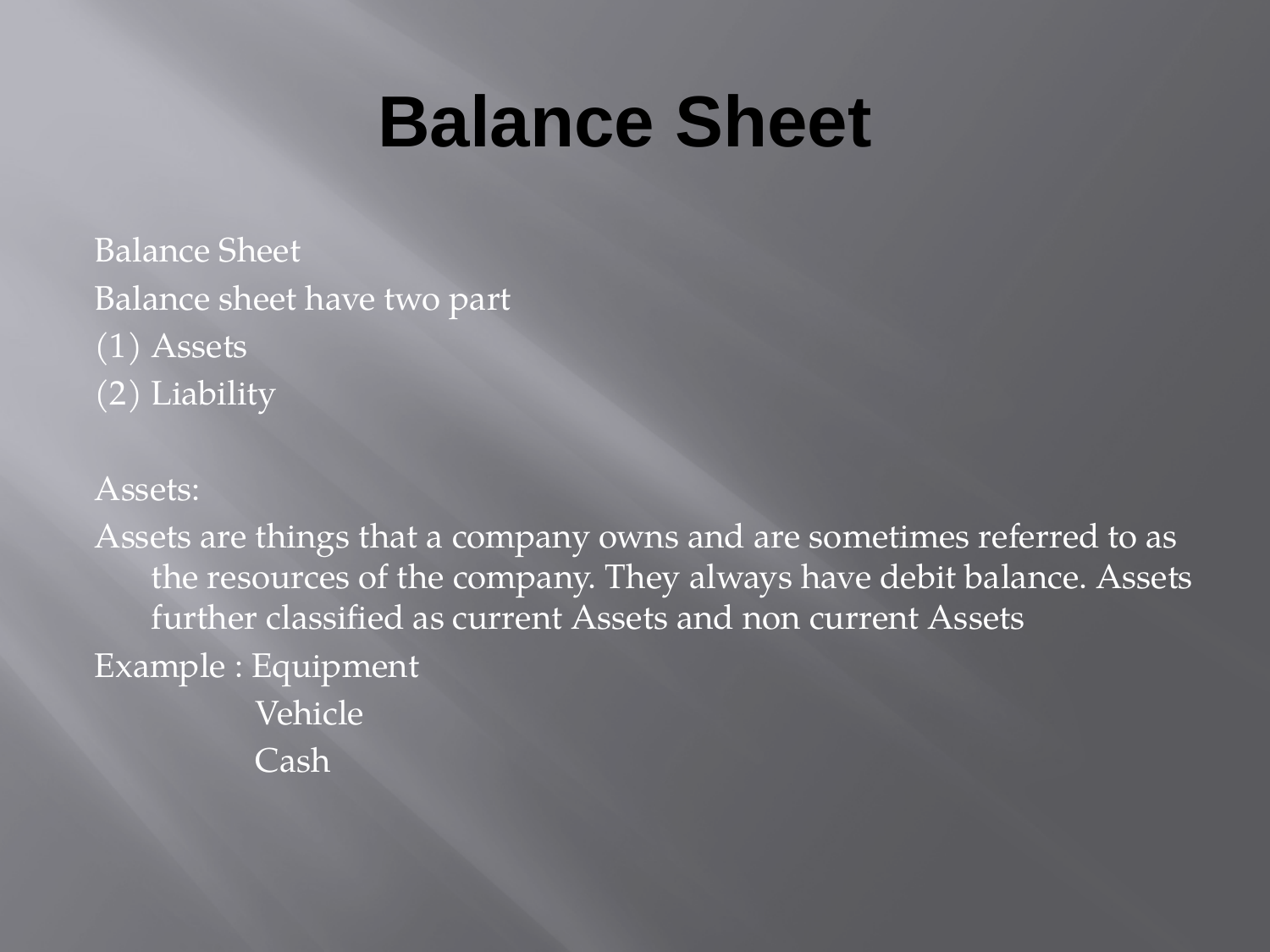

# Balance Sheet
Balance Sheet
Balance sheet have two part
(1) Assets
(2) Liability

Assets:
Assets are things that a company owns and are sometimes referred to as the resources of the company. They always have debit balance. Assets further classified as current Assets and non current Assets
Example : Equipment
                   Vehicle
                   Cash